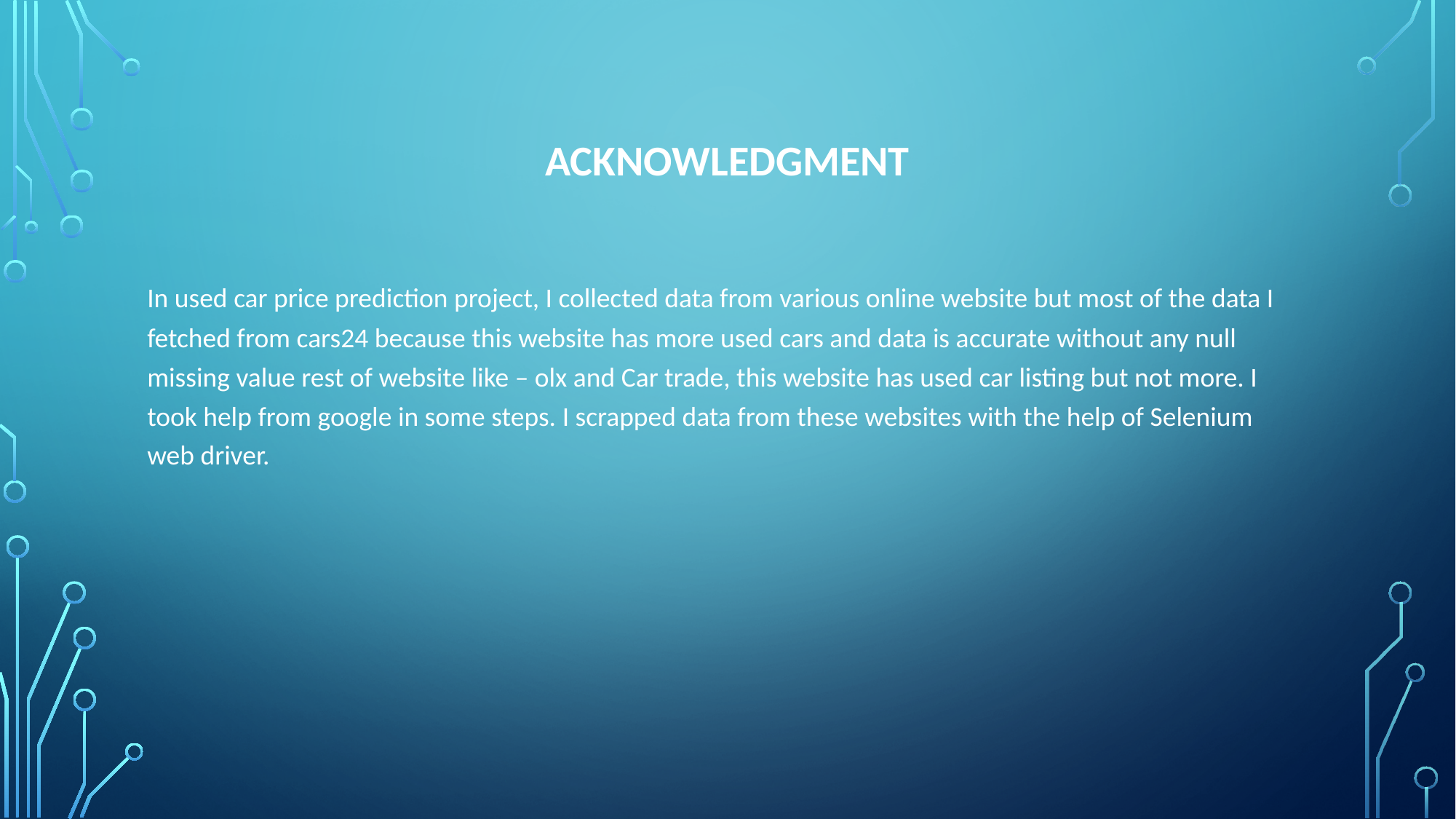

# ACKNOWLEDGMENT
In used car price prediction project, I collected data from various online website but most of the data I fetched from cars24 because this website has more used cars and data is accurate without any null missing value rest of website like – olx and Car trade, this website has used car listing but not more. I took help from google in some steps. I scrapped data from these websites with the help of Selenium web driver.